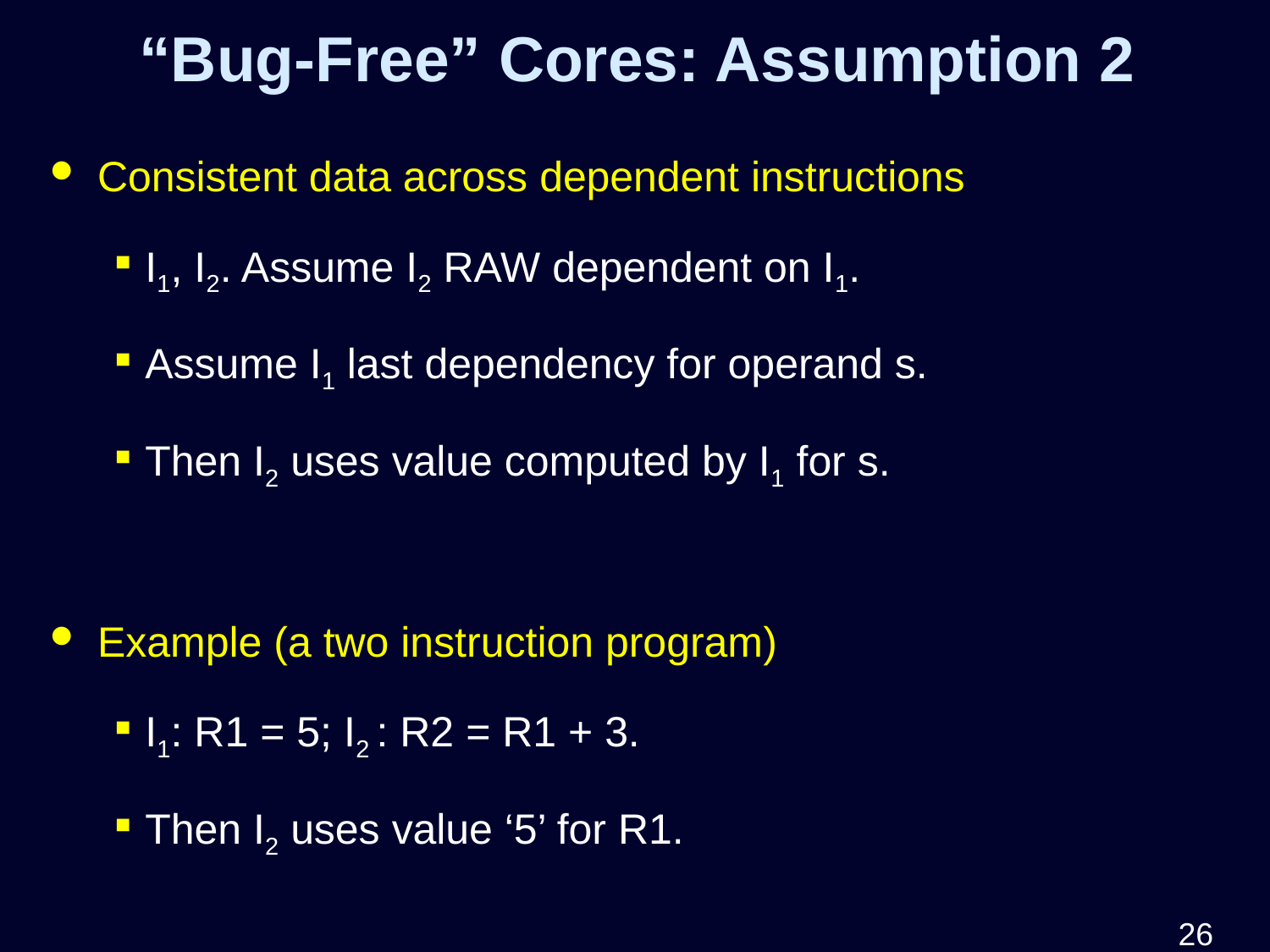

“Bug-Free” Cores: Assumption 2
Consistent data across dependent instructions
I1, I2. Assume I2 RAW dependent on I1.
Assume I1 last dependency for operand s.
Then I2 uses value computed by I1 for s.

Example (a two instruction program)
I1: R1 = 5; I2 : R2 = R1 + 3.
Then I2 uses value ‘5’ for R1.
	26